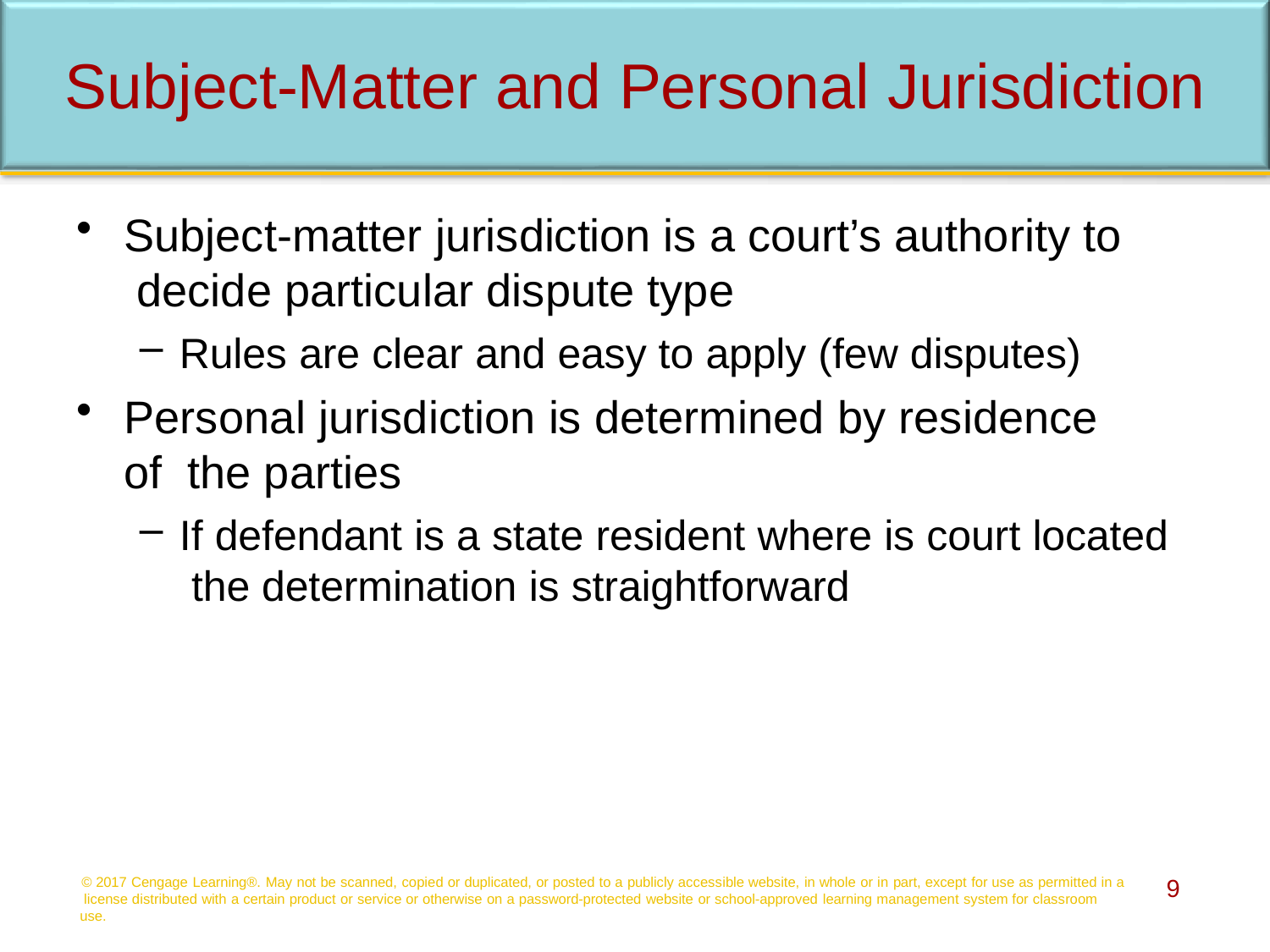

# Subject-Matter and Personal Jurisdiction
Subject-matter jurisdiction is a court’s authority to  decide particular dispute type
Rules are clear and easy to apply (few disputes)
Personal jurisdiction is determined by residence of  the parties
If defendant is a state resident where is court located  the determination is straightforward
© 2017 Cengage Learning®. May not be scanned, copied or duplicated, or posted to a publicly accessible website, in whole or in part, except for use as permitted in a  license distributed with a certain product or service or otherwise on a password-protected website or school-approved learning management system for classroom use.
9